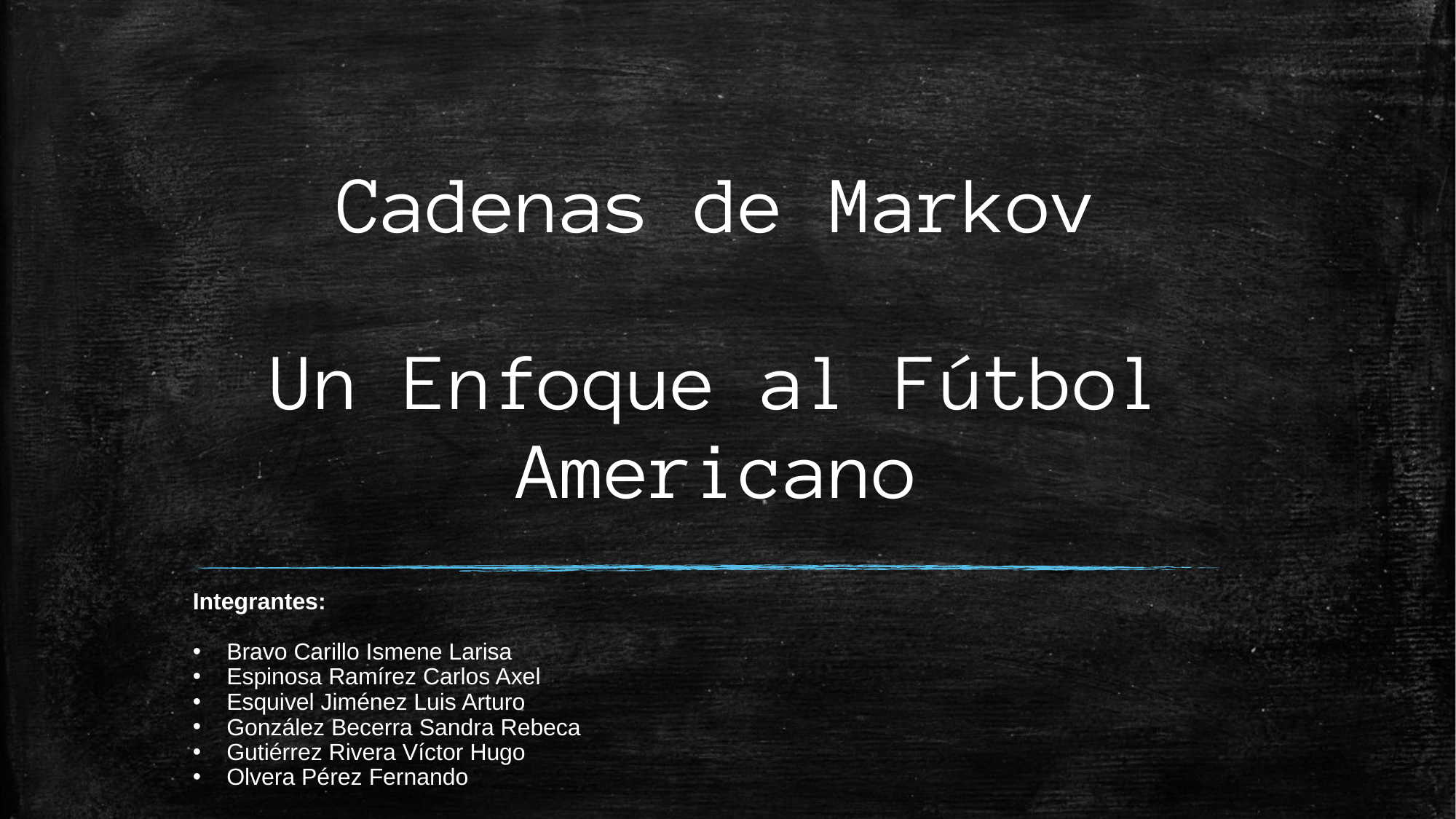

# Cadenas de Markov Un Enfoque al Fútbol Americano
Integrantes:

Bravo Carillo Ismene Larisa
Espinosa Ramírez Carlos Axel
Esquivel Jiménez Luis Arturo
González Becerra Sandra Rebeca
Gutiérrez Rivera Víctor Hugo
Olvera Pérez Fernando